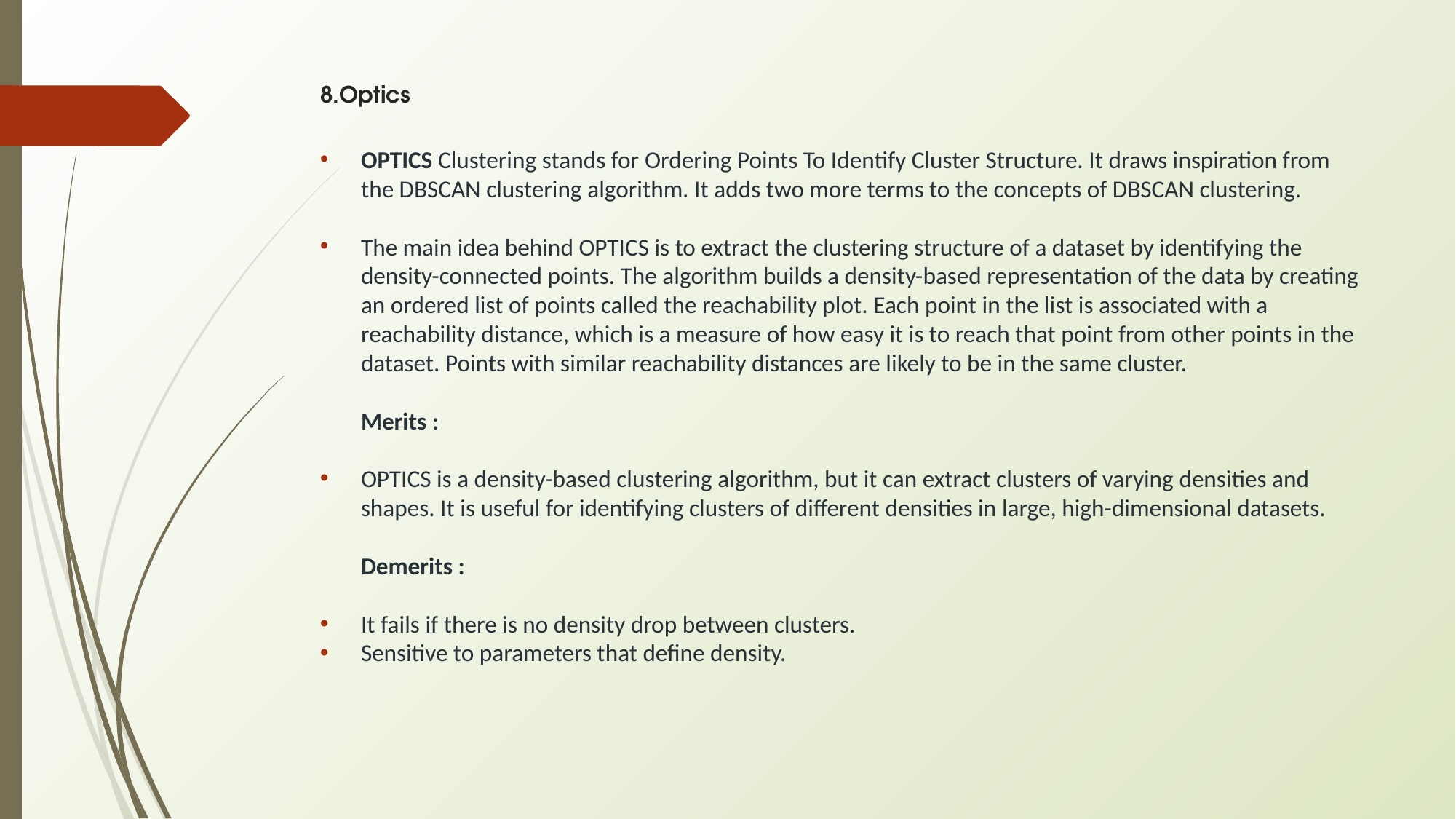

# 8.Optics
OPTICS Clustering stands for Ordering Points To Identify Cluster Structure. It draws inspiration from the DBSCAN clustering algorithm. It adds two more terms to the concepts of DBSCAN clustering.
The main idea behind OPTICS is to extract the clustering structure of a dataset by identifying the density-connected points. The algorithm builds a density-based representation of the data by creating an ordered list of points called the reachability plot. Each point in the list is associated with a reachability distance, which is a measure of how easy it is to reach that point from other points in the dataset. Points with similar reachability distances are likely to be in the same cluster.
Merits :
OPTICS is a density-based clustering algorithm, but it can extract clusters of varying densities and shapes. It is useful for identifying clusters of different densities in large, high-dimensional datasets.
Demerits :
It fails if there is no density drop between clusters.
Sensitive to parameters that define density.